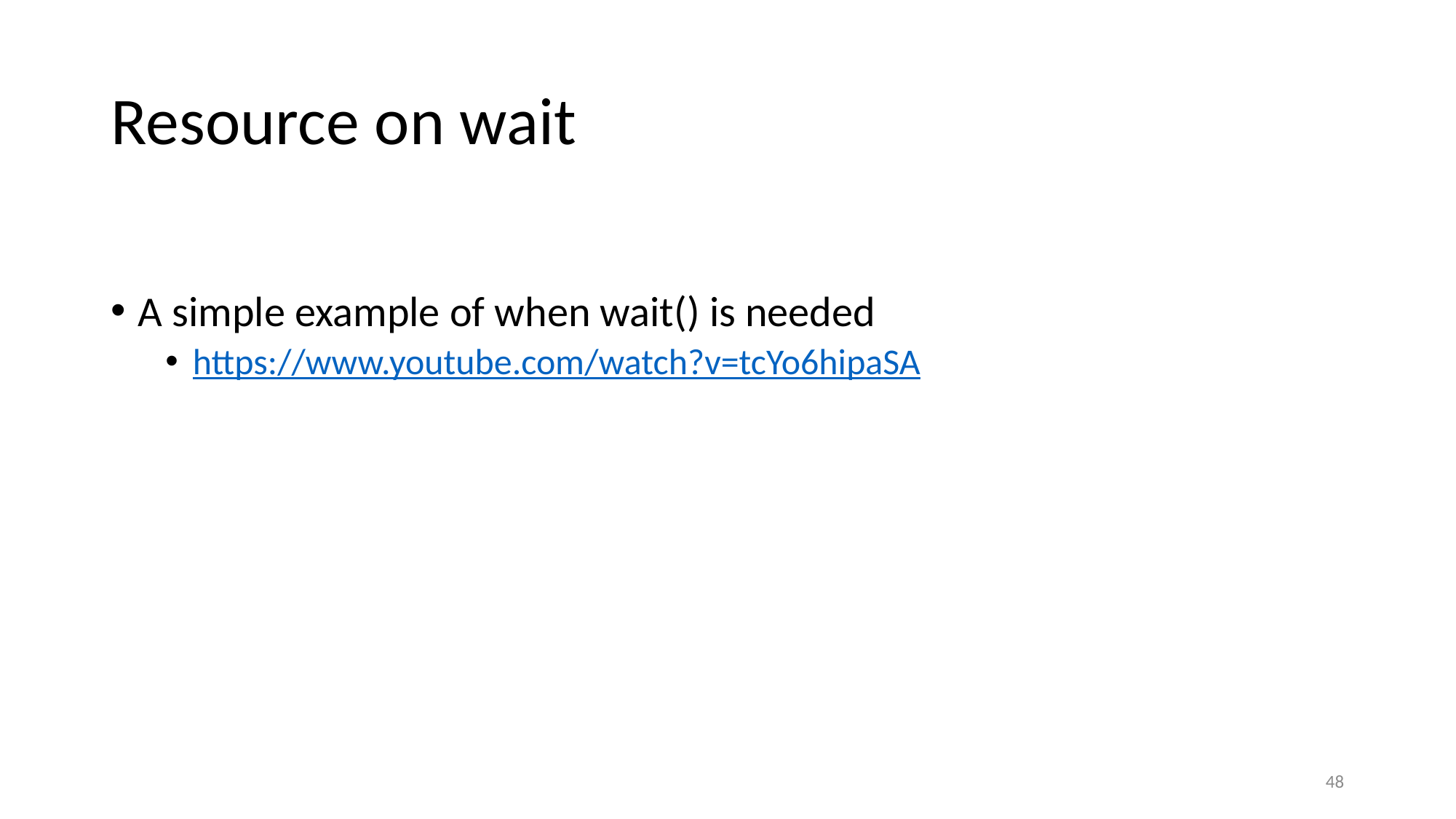

# Resource on wait

A simple example of when wait() is needed
https://www.youtube.com/watch?v=tcYo6hipaSA

48